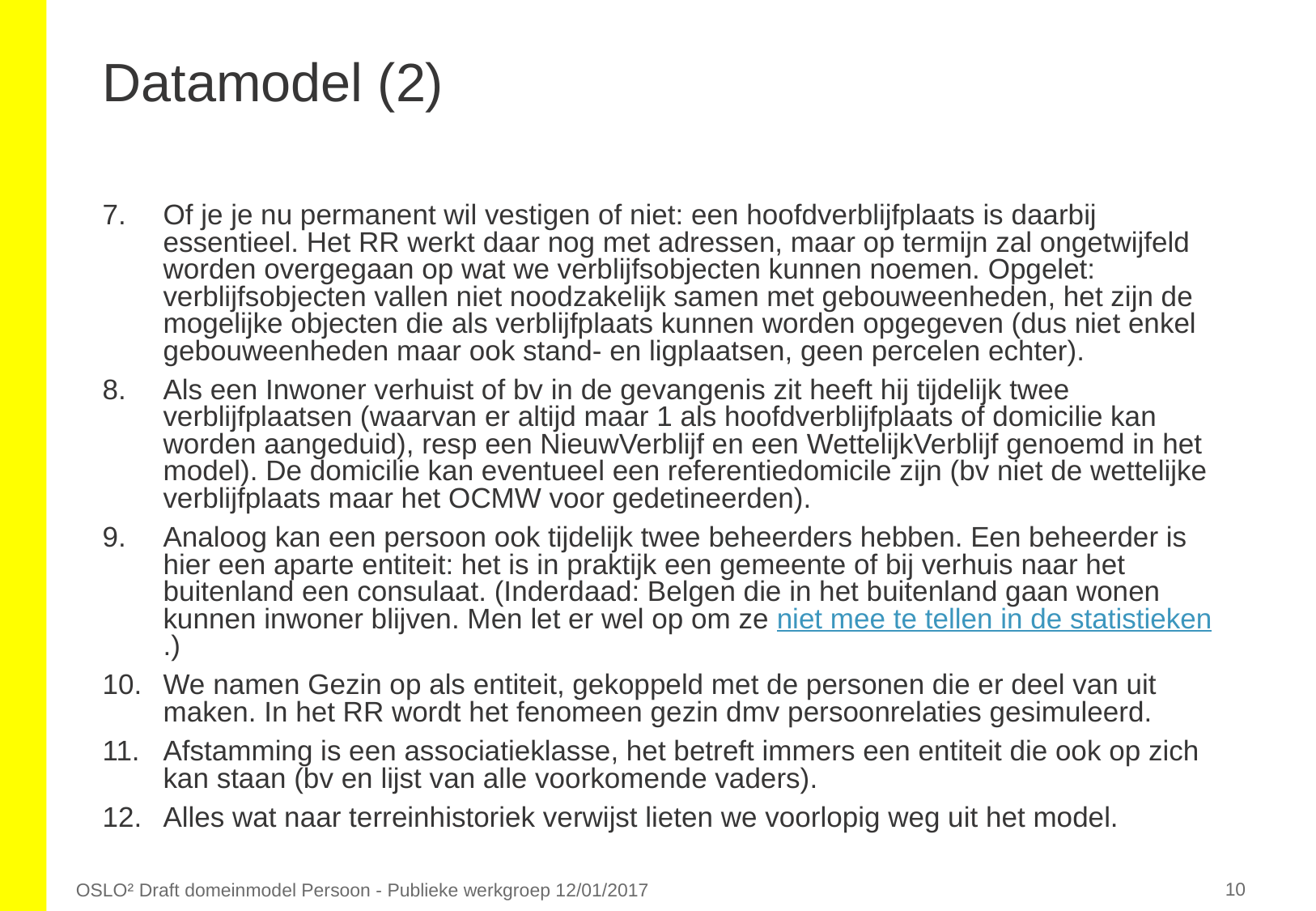

# Datamodel (2)
Of je je nu permanent wil vestigen of niet: een hoofdverblijfplaats is daarbij essentieel. Het RR werkt daar nog met adressen, maar op termijn zal ongetwijfeld worden overgegaan op wat we verblijfsobjecten kunnen noemen. Opgelet: verblijfsobjecten vallen niet noodzakelijk samen met gebouweenheden, het zijn de mogelijke objecten die als verblijfplaats kunnen worden opgegeven (dus niet enkel gebouweenheden maar ook stand- en ligplaatsen, geen percelen echter).
Als een Inwoner verhuist of bv in de gevangenis zit heeft hij tijdelijk twee verblijfplaatsen (waarvan er altijd maar 1 als hoofdverblijfplaats of domicilie kan worden aangeduid), resp een NieuwVerblijf en een WettelijkVerblijf genoemd in het model). De domicilie kan eventueel een referentiedomicile zijn (bv niet de wettelijke verblijfplaats maar het OCMW voor gedetineerden).
Analoog kan een persoon ook tijdelijk twee beheerders hebben. Een beheerder is hier een aparte entiteit: het is in praktijk een gemeente of bij verhuis naar het buitenland een consulaat. (Inderdaad: Belgen die in het buitenland gaan wonen kunnen inwoner blijven. Men let er wel op om ze niet mee te tellen in de statistieken.)
We namen Gezin op als entiteit, gekoppeld met de personen die er deel van uit maken. In het RR wordt het fenomeen gezin dmv persoonrelaties gesimuleerd.
Afstamming is een associatieklasse, het betreft immers een entiteit die ook op zich kan staan (bv en lijst van alle voorkomende vaders).
Alles wat naar terreinhistoriek verwijst lieten we voorlopig weg uit het model.
10
OSLO² Draft domeinmodel Persoon - Publieke werkgroep 12/01/2017